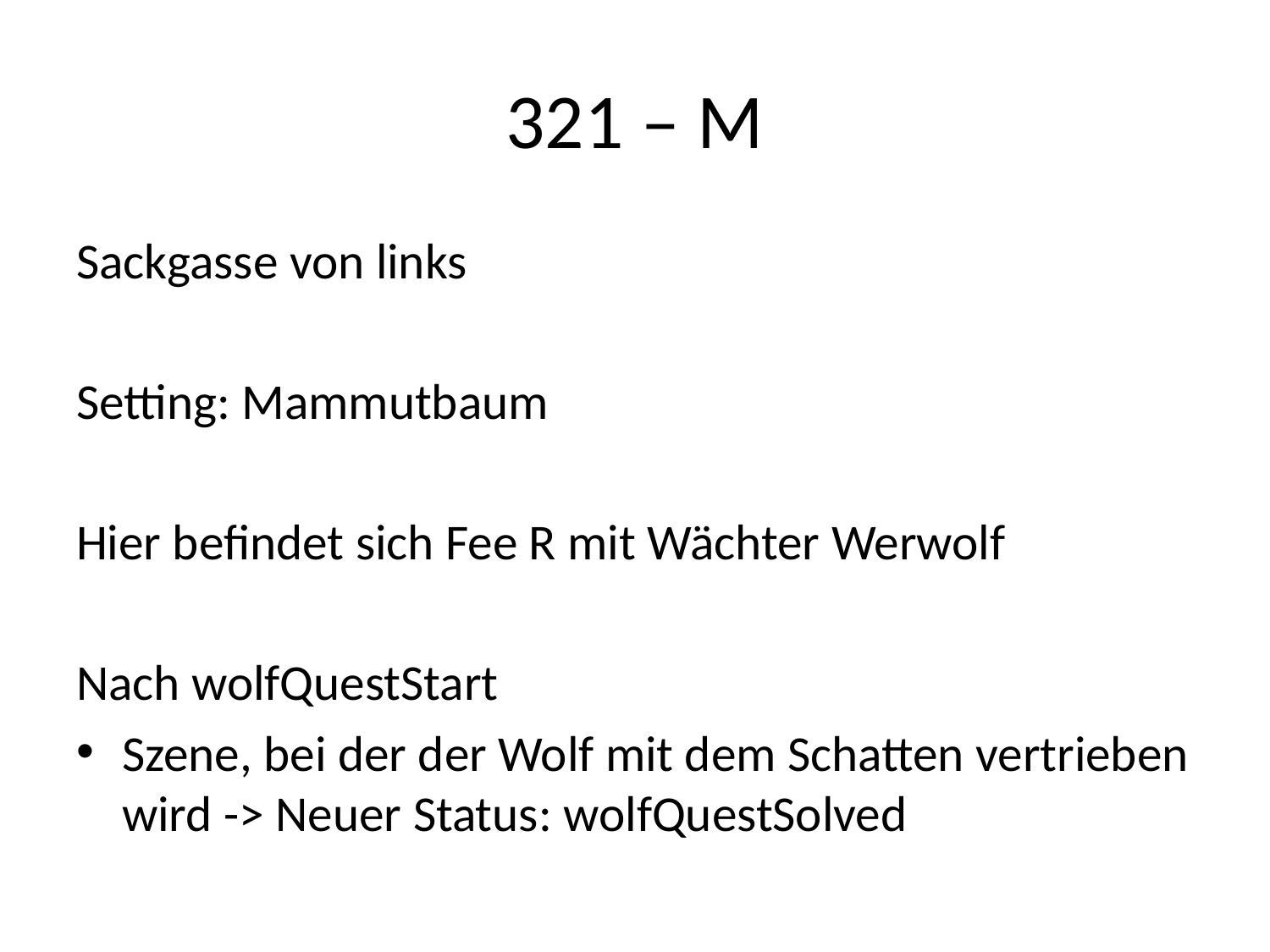

# 321 – M
Sackgasse von links

Setting: Mammutbaum

Hier befindet sich Fee R mit Wächter Werwolf

Nach wolfQuestStart
Szene, bei der der Wolf mit dem Schatten vertrieben wird -> Neuer Status: wolfQuestSolved